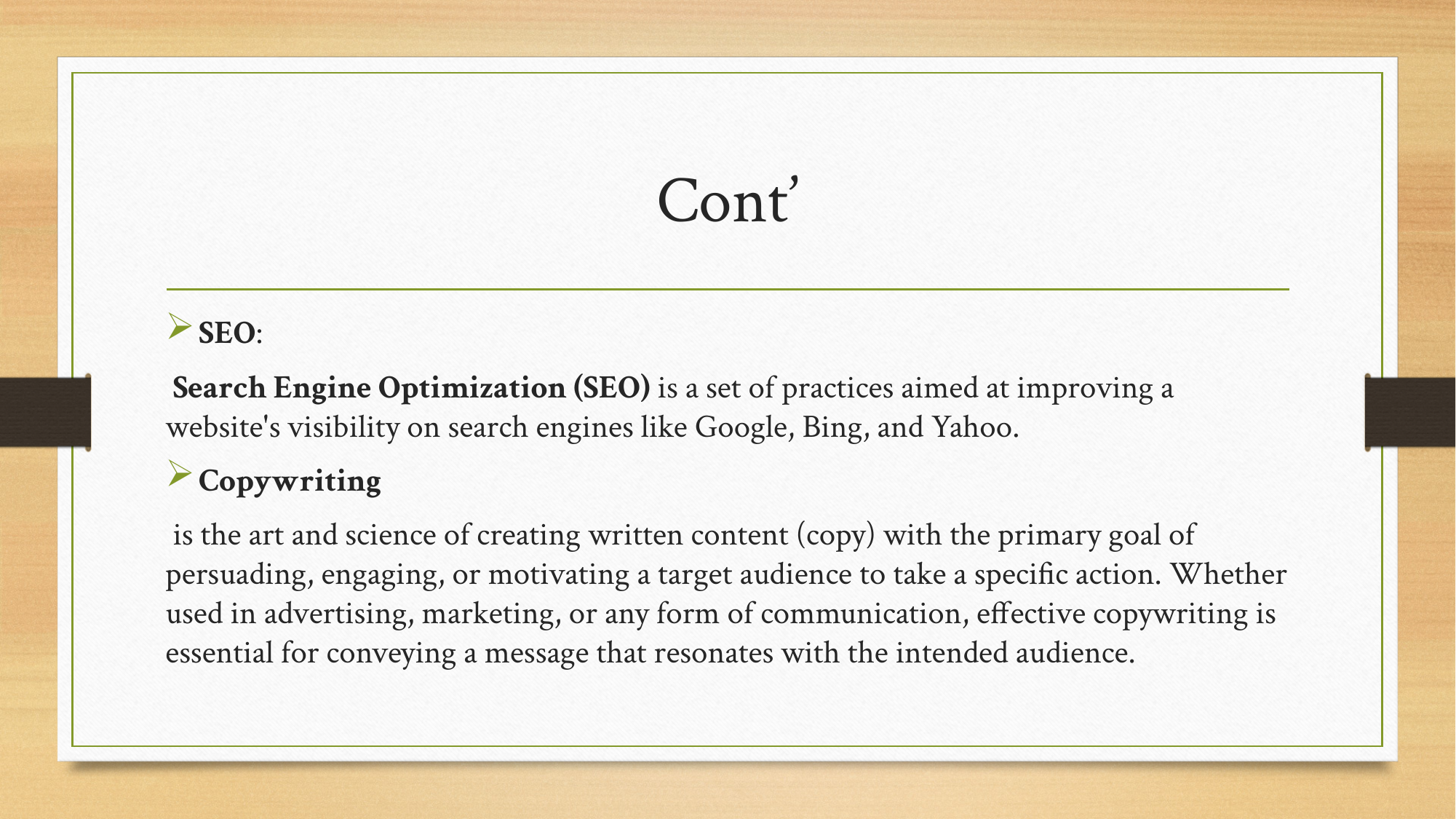

# Cont’
SEO:
 Search Engine Optimization (SEO) is a set of practices aimed at improving a website's visibility on search engines like Google, Bing, and Yahoo.
Copywriting
 is the art and science of creating written content (copy) with the primary goal of persuading, engaging, or motivating a target audience to take a specific action. Whether used in advertising, marketing, or any form of communication, effective copywriting is essential for conveying a message that resonates with the intended audience.